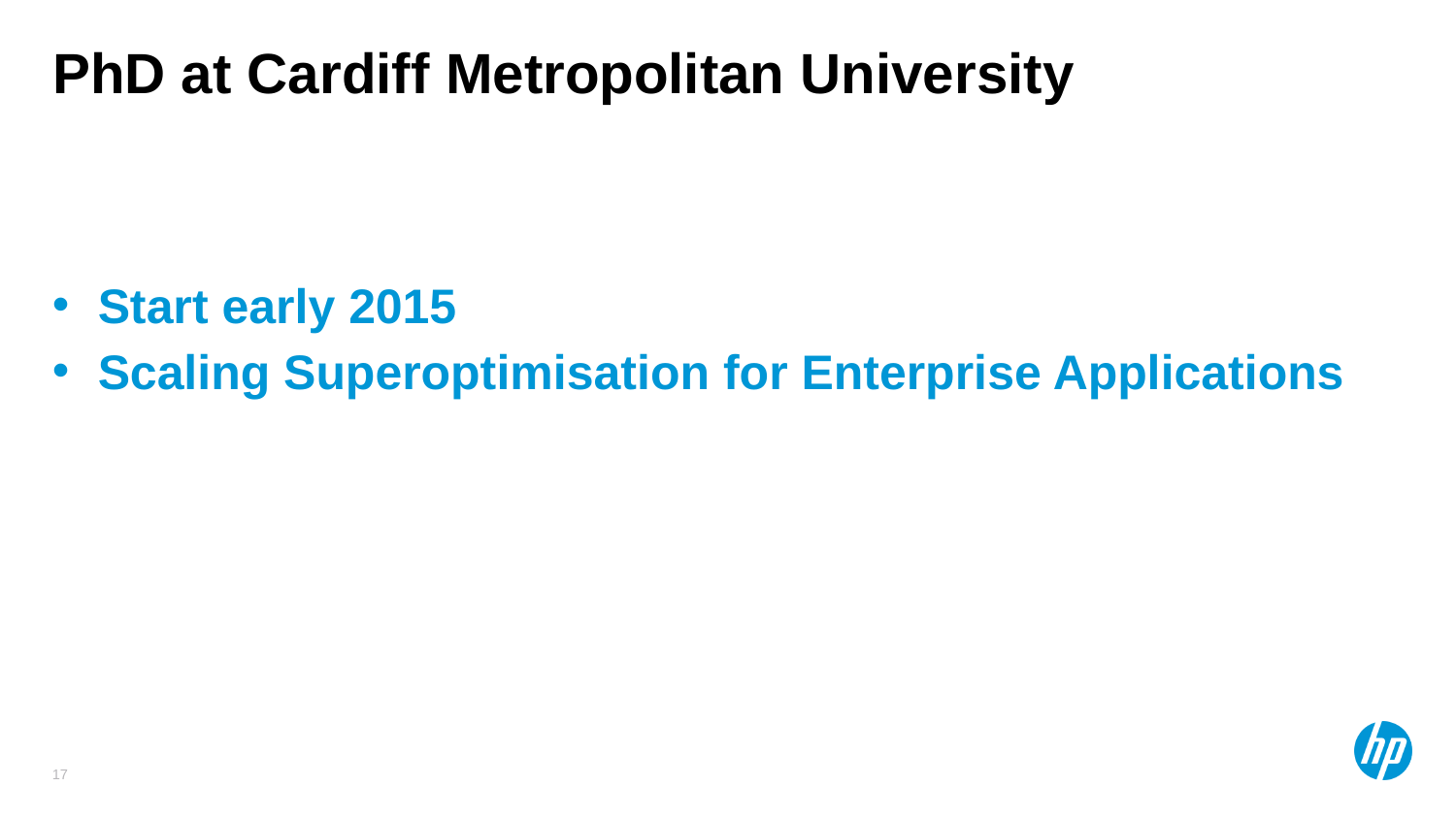

# PhD at Cardiff Metropolitan University

Start early 2015
Scaling Superoptimisation for Enterprise Applications